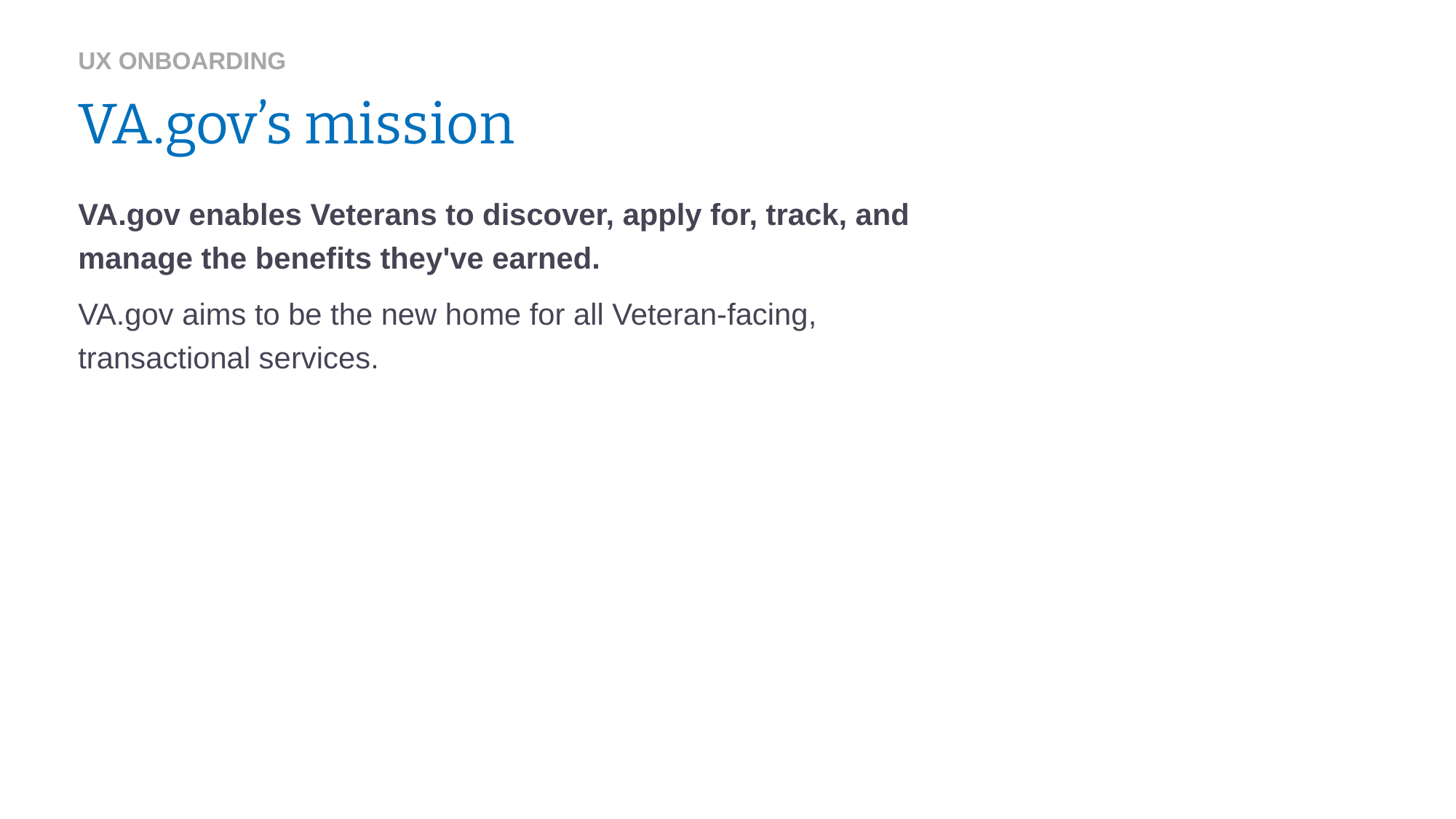

UX ONBOARDING
# VA.gov’s mission
VA.gov enables Veterans to discover, apply for, track, and manage the benefits they've earned.
VA.gov aims to be the new home for all Veteran-facing, transactional services.